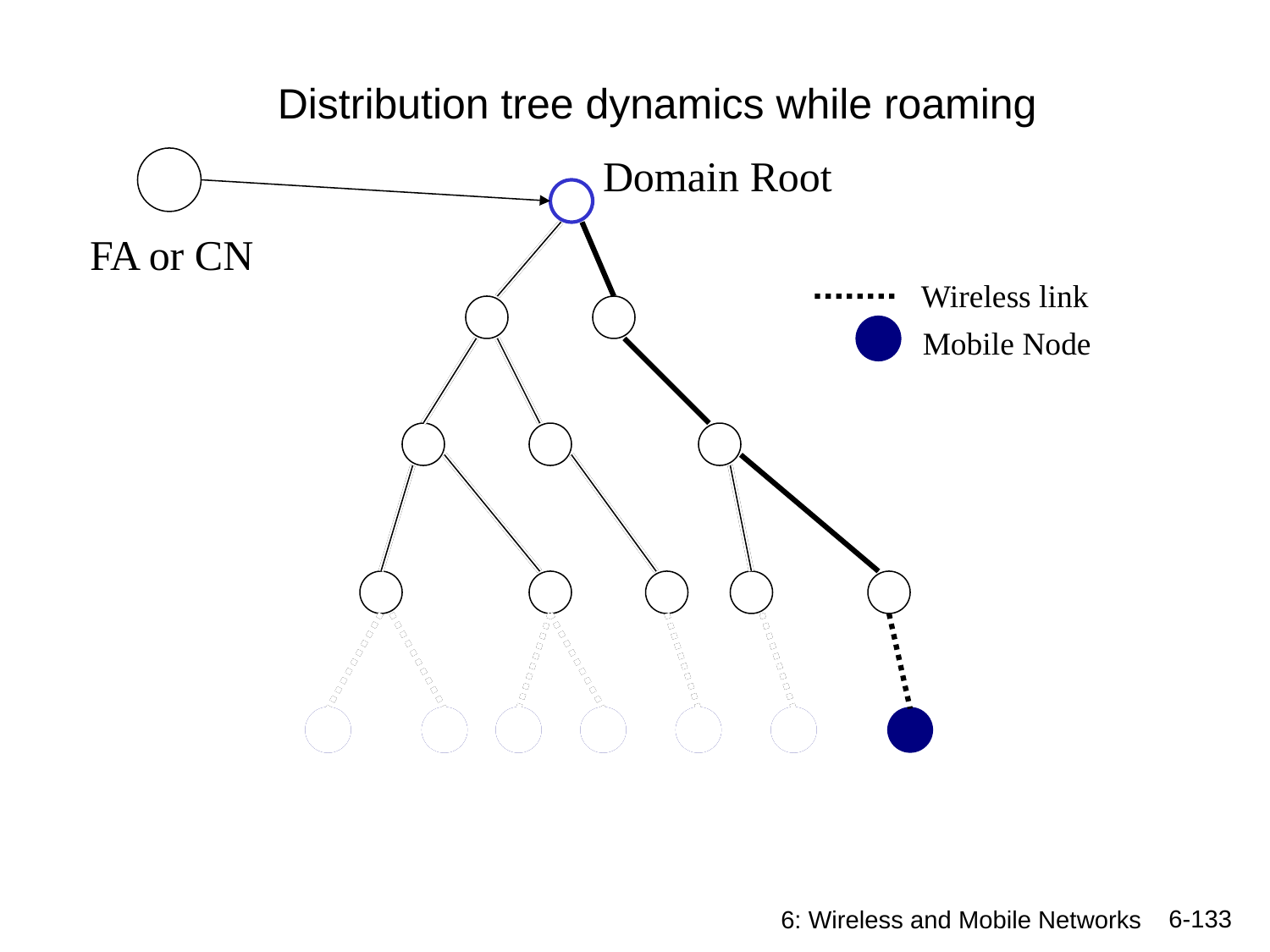

Distribution tree dynamics while roaming
Domain Root

FA or CN

Wireless link

Mobile Node

6-133
6: Wireless and Mobile Networks